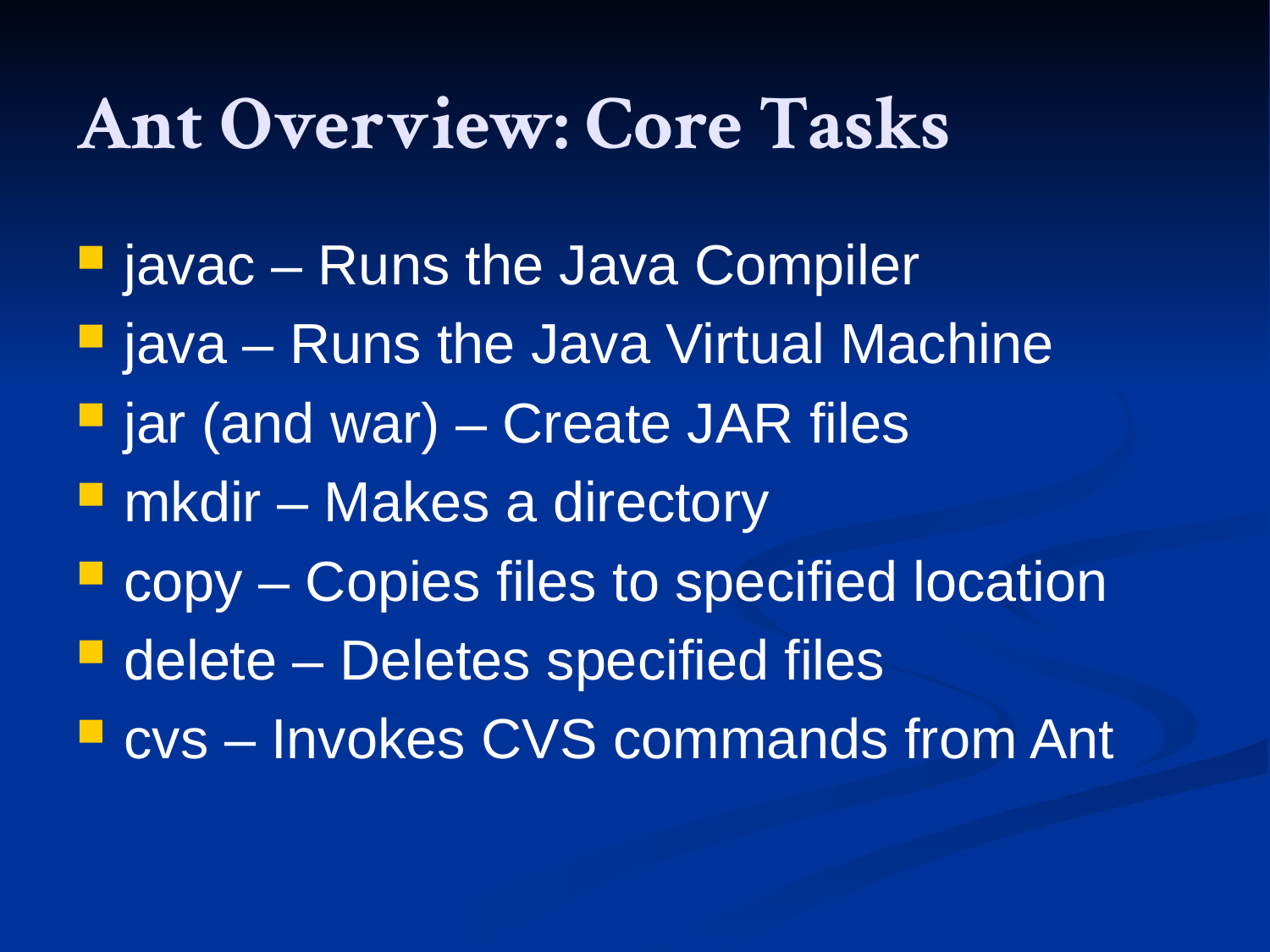

# Ant Overview: Core Tasks
javac – Runs the Java Compiler
java – Runs the Java Virtual Machine
jar (and war) – Create JAR files
mkdir – Makes a directory
copy – Copies files to specified location
delete – Deletes specified files
cvs – Invokes CVS commands from Ant